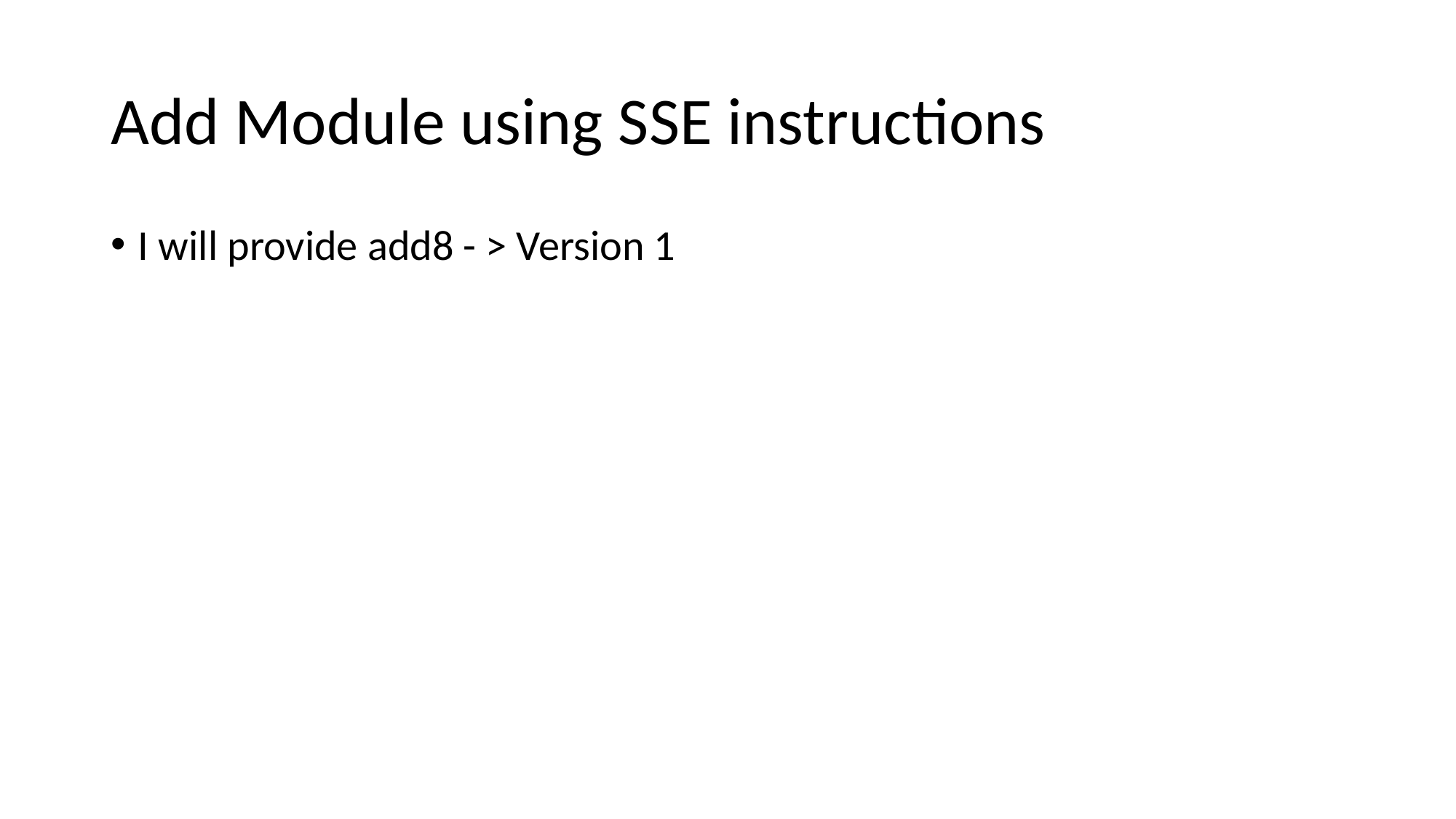

# Add Module using SSE instructions
I will provide add8 - > Version 1